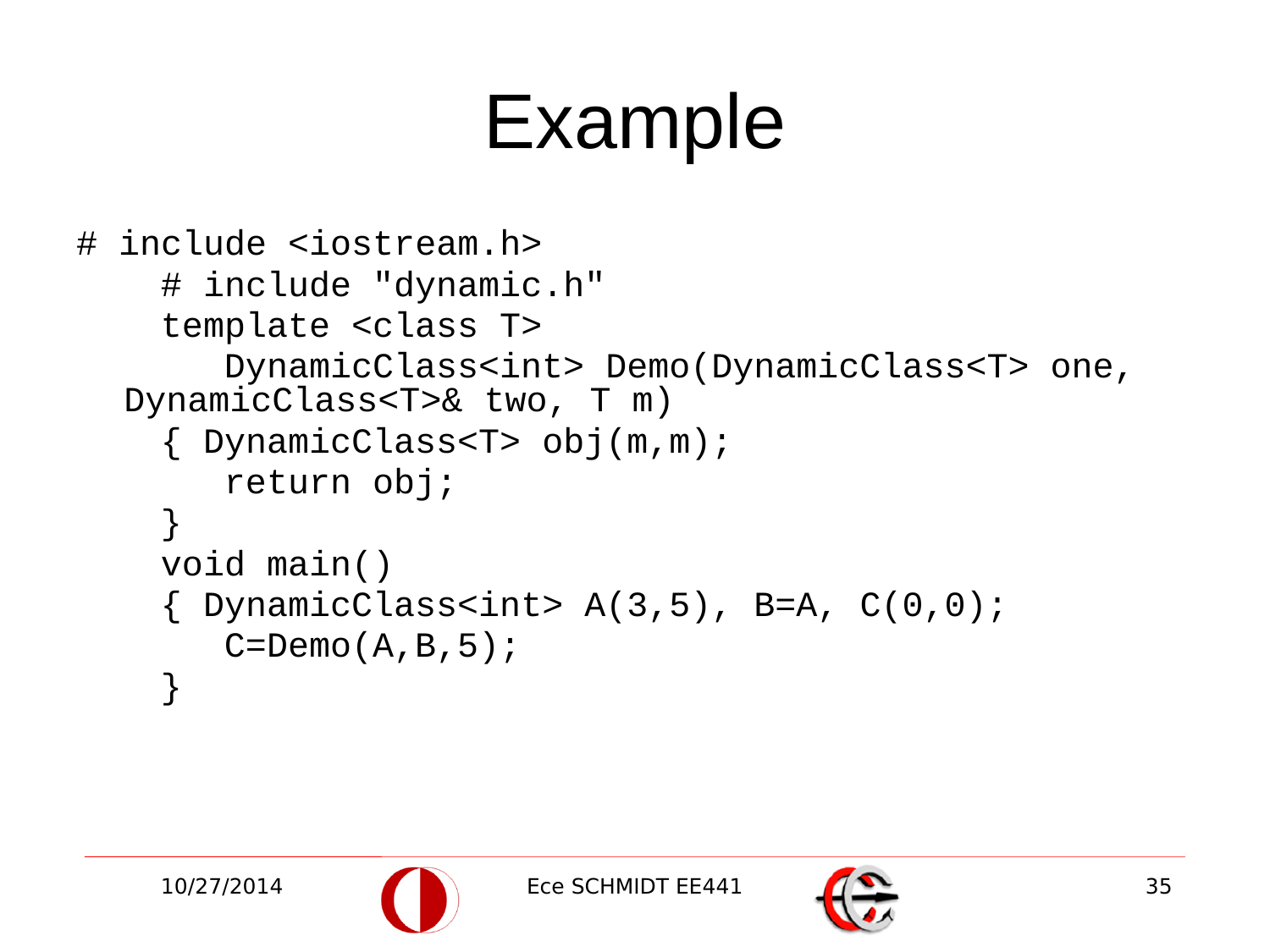

# Example
# include <iostream.h>
    # include "dynamic.h"
    template <class T>
       DynamicClass<int> Demo(DynamicClass<T> one, DynamicClass<T>& two, T m)
    { DynamicClass<T> obj(m,m);
       return obj;
    }
    void main()
    { DynamicClass<int> A(3,5), B=A, C(0,0);
       C=Demo(A,B,5);
    }

10/27/2014
Ece SCHMIDT EE441
35